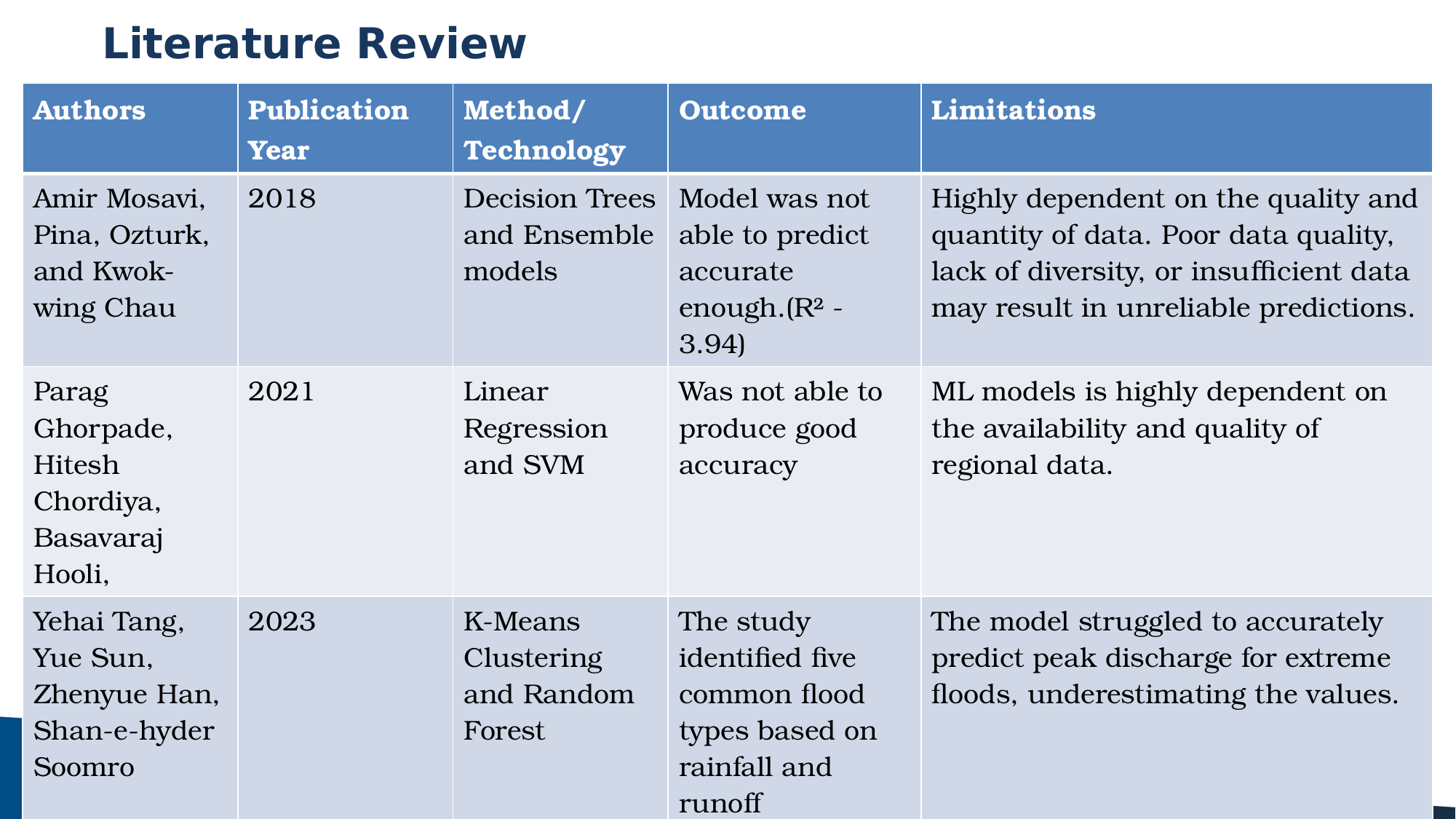

# Literature Review
| Authors | Publication Year | Method/ Technology | Outcome | Limitations |
| --- | --- | --- | --- | --- |
| Amir Mosavi, Pina, Ozturk, and Kwok-wing Chau | 2018 | Decision Trees and Ensemble models | Model was not able to predict accurate enough.(R² - 3.94) | Highly dependent on the quality and quantity of data. Poor data quality, lack of diversity, or insufficient data may result in unreliable predictions. |
| Parag Ghorpade, Hitesh Chordiya, Basavaraj Hooli, | 2021 | Linear Regression and SVM | Was not able to produce good accuracy | ML models is highly dependent on the availability and quality of regional data. |
| Yehai Tang, Yue Sun, Zhenyue Han, Shan-e-hyder Soomro | 2023 | K-Means Clustering and Random Forest | The study identified five common flood types based on rainfall and runoff characteristics. | The model struggled to accurately predict peak discharge for extreme floods, underestimating the values. |
Authors
Publication Year
Method/ Technology
Outcome